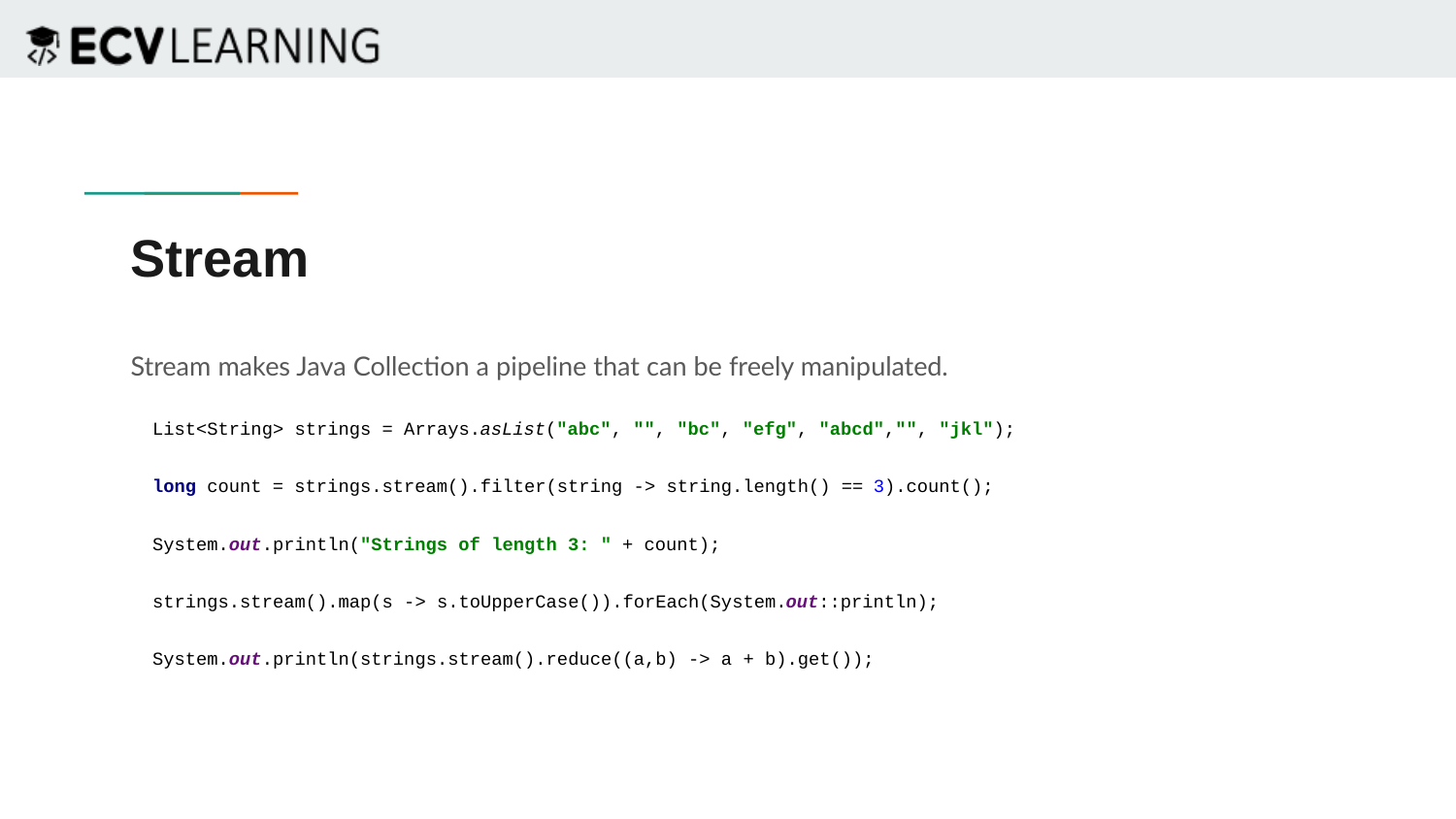

# Stream
Stream makes Java Collection a pipeline that can be freely manipulated.
  List<String> strings = Arrays.asList("abc", "", "bc", "efg", "abcd","", "jkl");
  long count = strings.stream().filter(string -> string.length() == 3).count();
  System.out.println("Strings of length 3: " + count);
  strings.stream().map(s -> s.toUpperCase()).forEach(System.out::println);
  System.out.println(strings.stream().reduce((a,b) -> a + b).get());